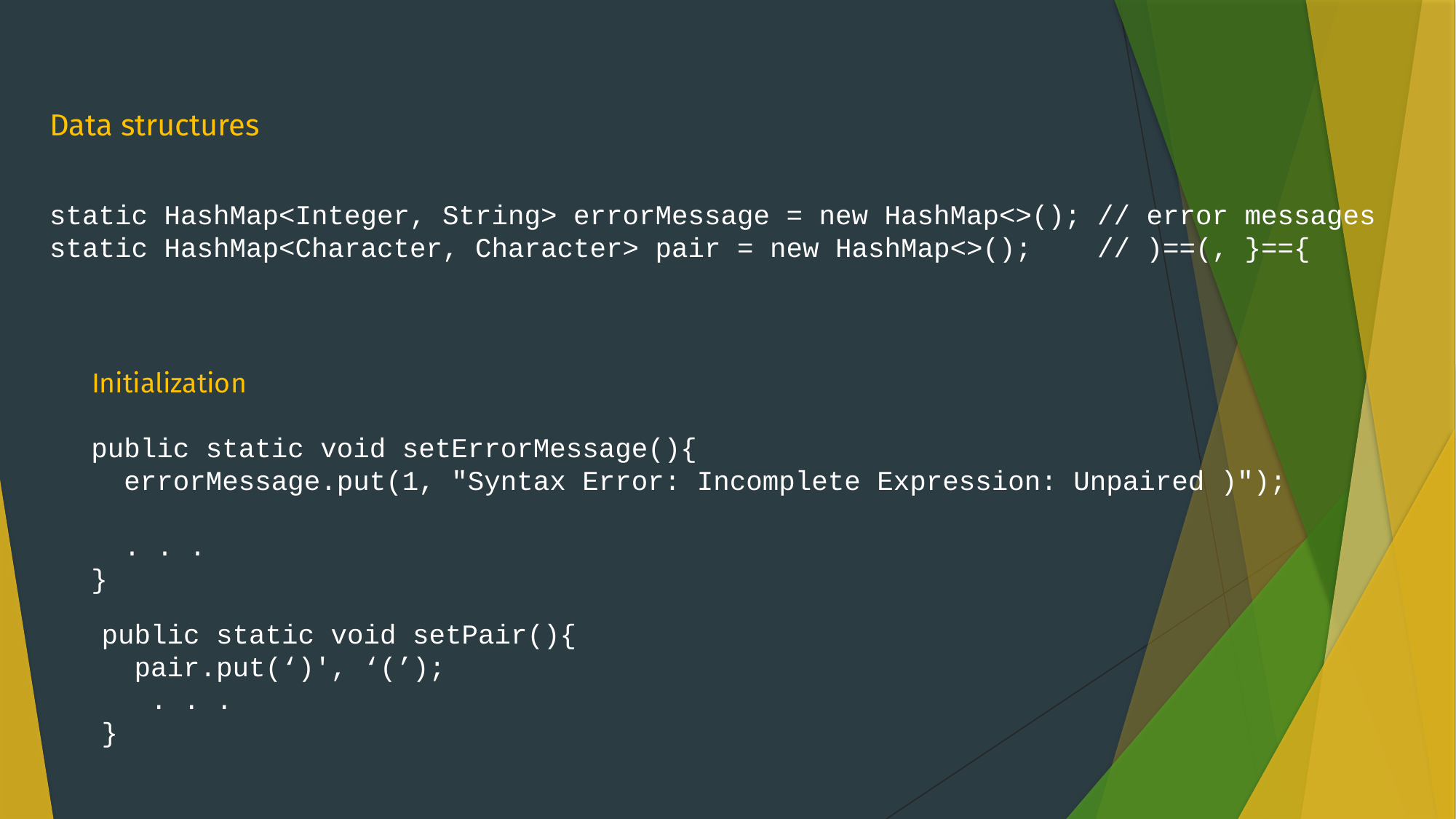

Data structures
static HashMap<Integer, String> errorMessage = new HashMap<>(); // error messages
static HashMap<Character, Character> pair = new HashMap<>();    // )==(, }=={
Initialization
public static void setErrorMessage(){
  errorMessage.put(1, "Syntax Error: Incomplete Expression: Unpaired )");
  . . .
}
public static void setPair(){
  pair.put(‘)', ‘(’);
   . . .
}